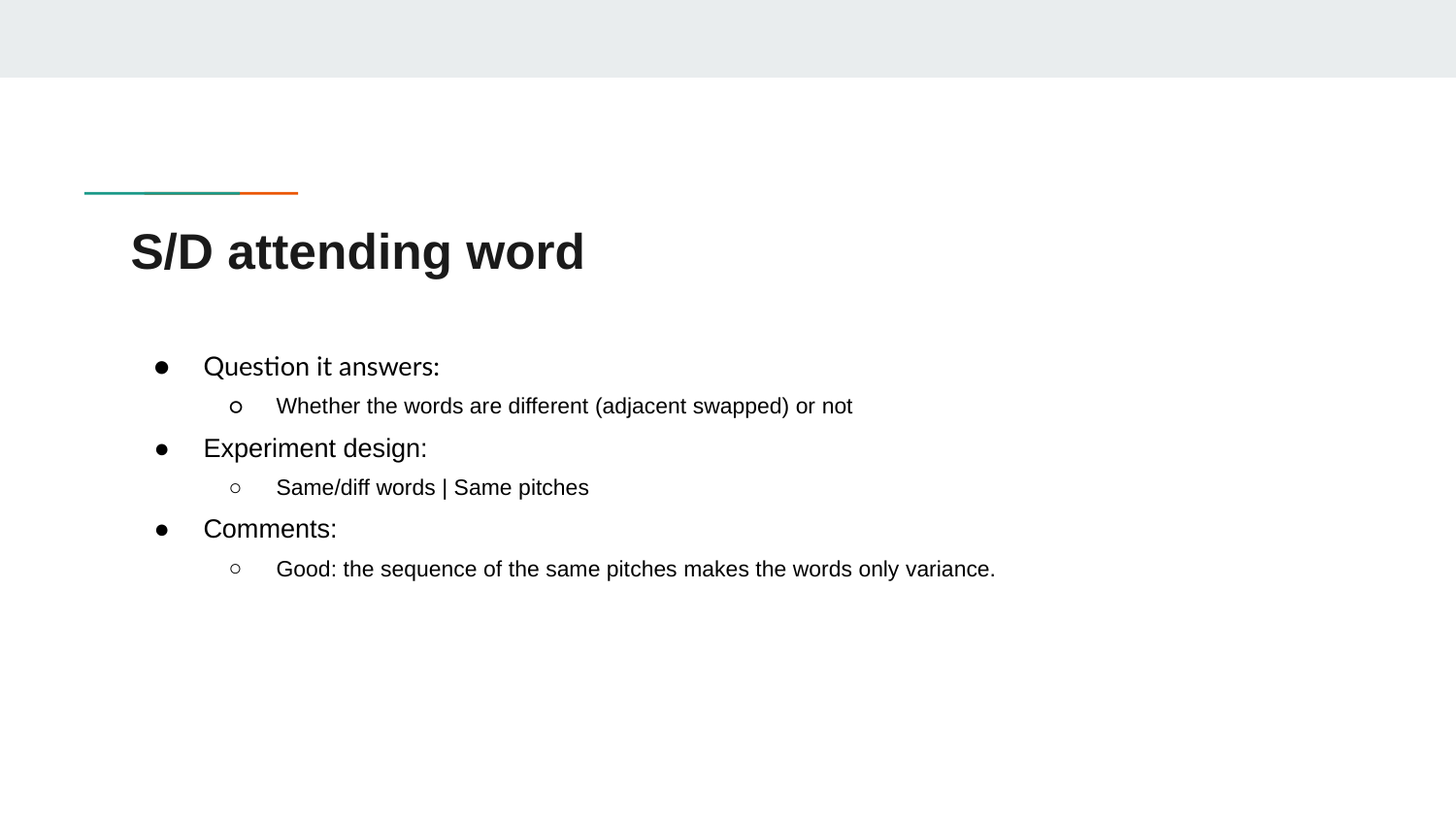

# S/D attending word
Question it answers:
Whether the words are different (adjacent swapped) or not
Experiment design:
Same/diff words | Same pitches
Comments:
Good: the sequence of the same pitches makes the words only variance.